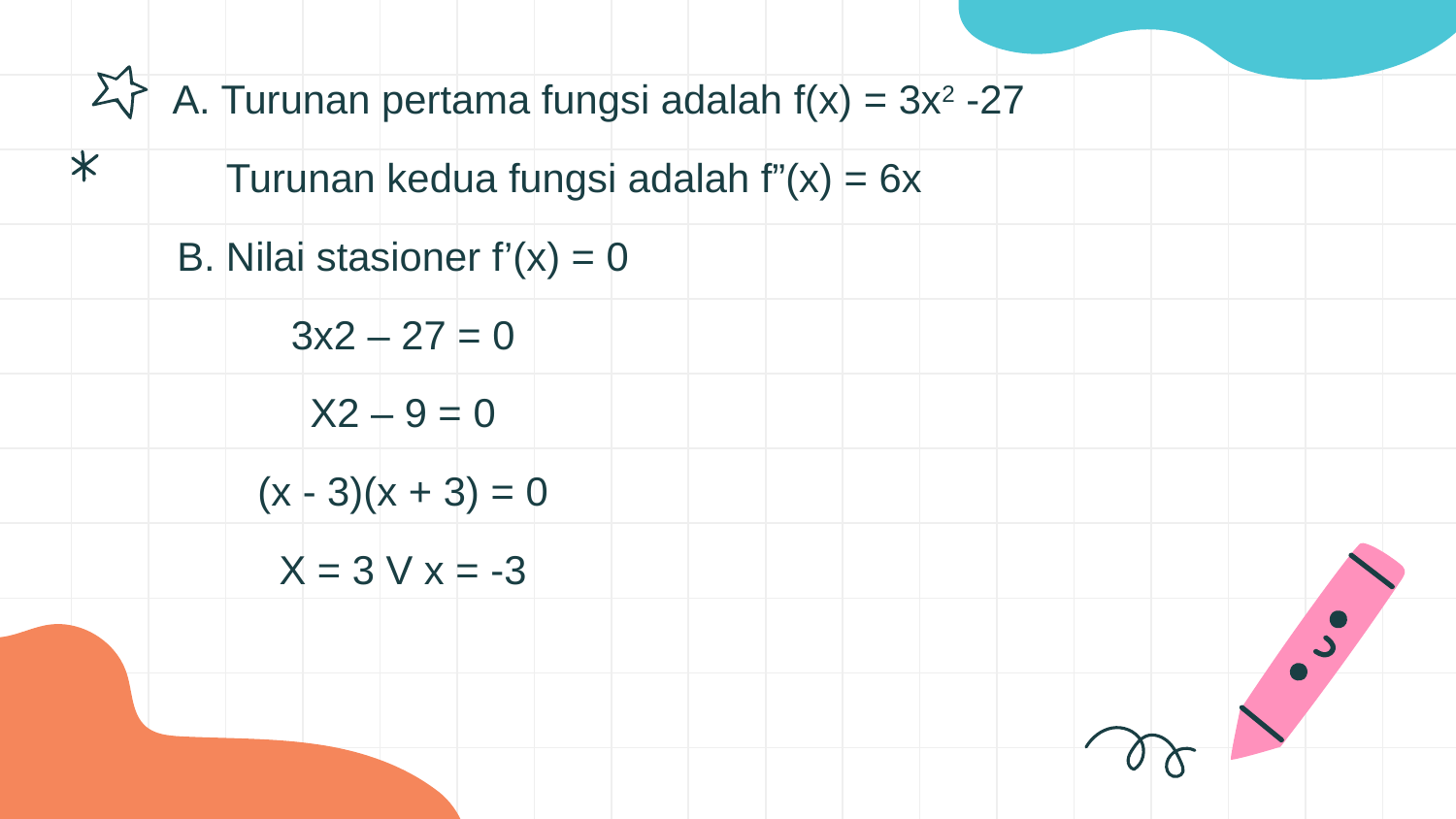

# A. Turunan pertama fungsi adalah f(x) = 3x2 -27
Turunan kedua fungsi adalah f”(x) = 6x
B. Nilai stasioner f’(x) = 0
3x2 – 27 = 0
X2 – 9 = 0
(x - 3)(x + 3) = 0
X = 3 V x = -3